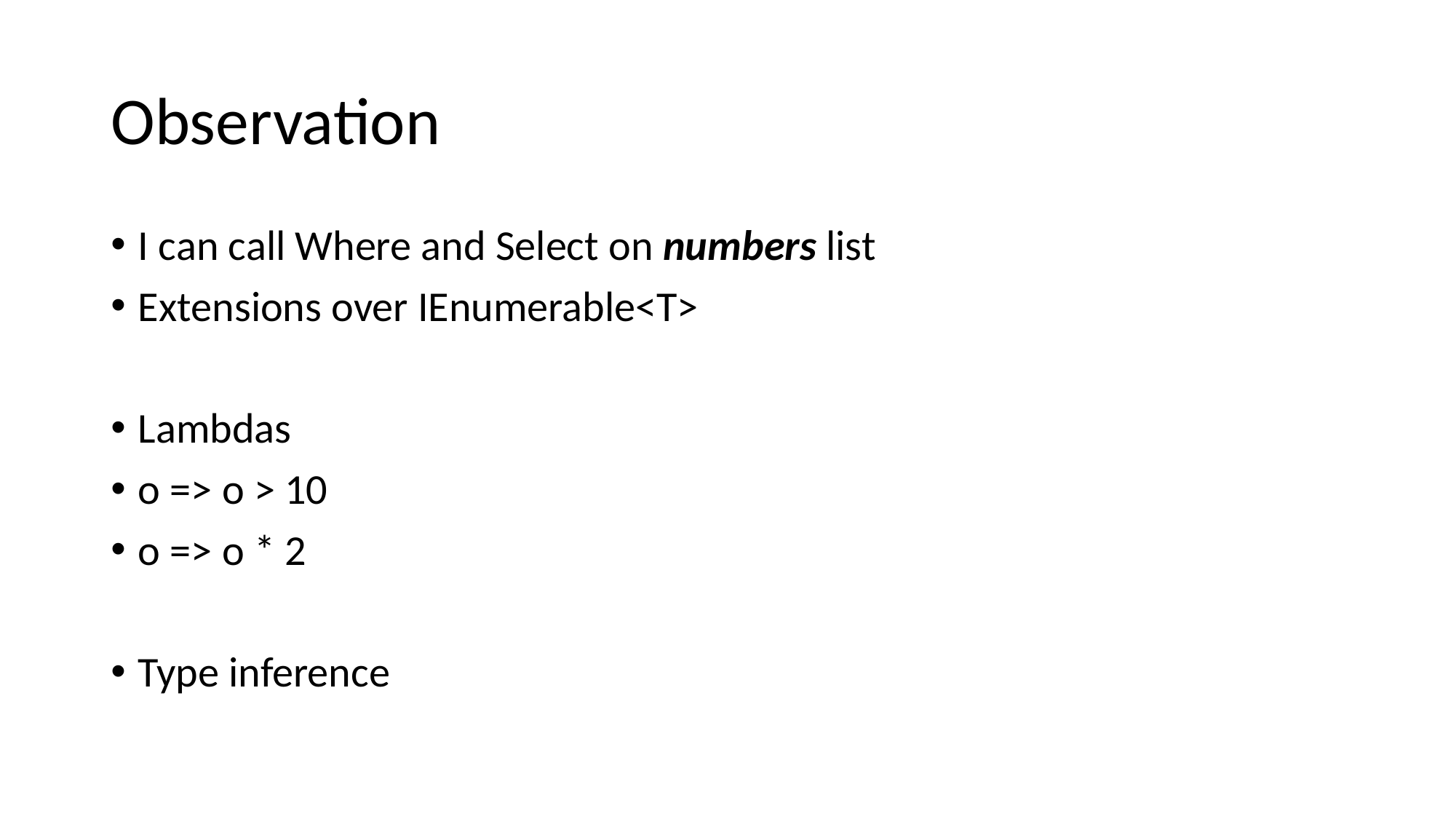

# Observation
I can call Where and Select on numbers list
Extensions over IEnumerable<T>

Lambdas
o => o > 10
o => o * 2

Type inference